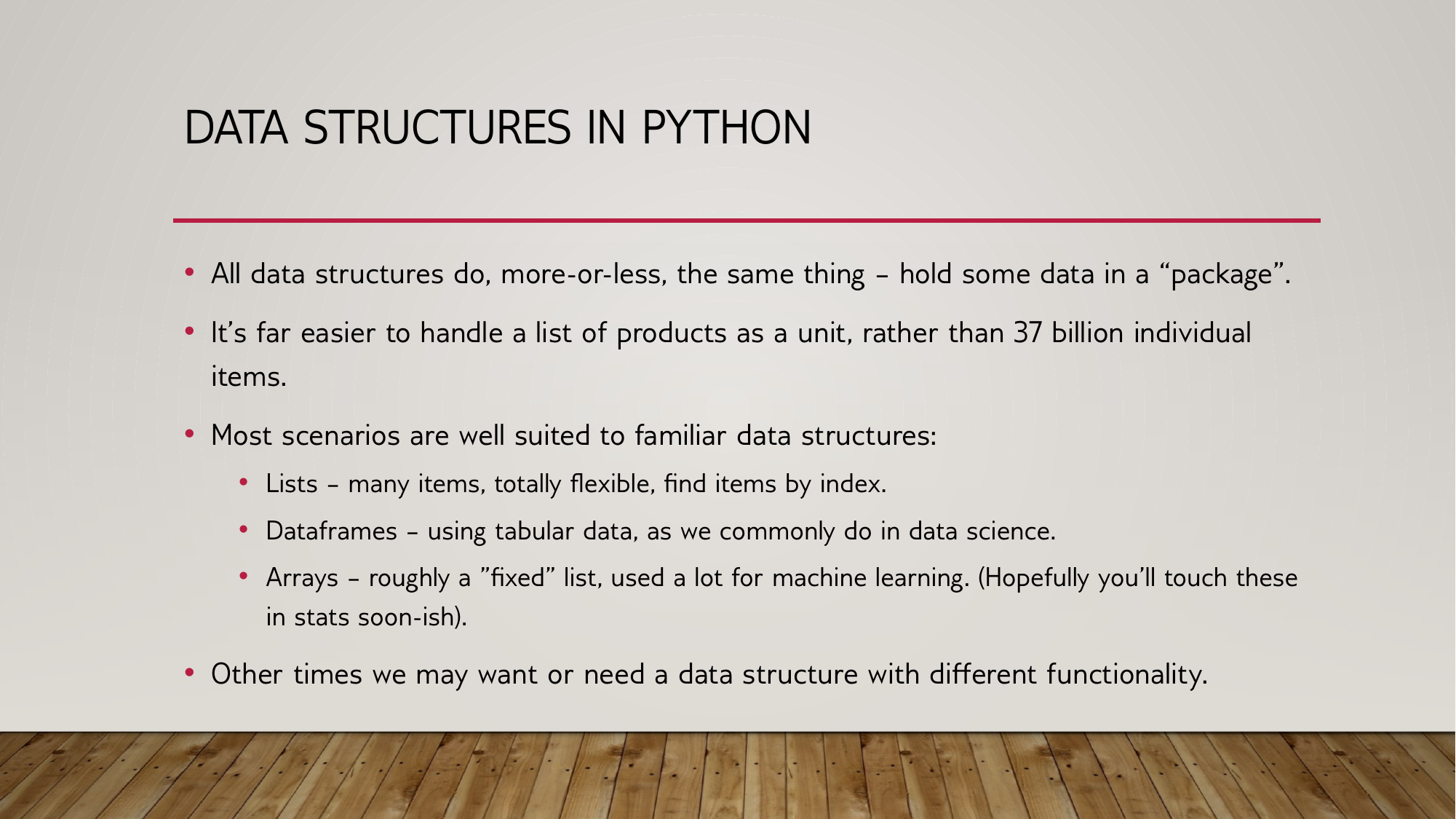

# Data Structures in Python
All data structures do, more-or-less, the same thing – hold some data in a “package”.
It’s far easier to handle a list of products as a unit, rather than 37 billion individual items.
Most scenarios are well suited to familiar data structures:
Lists – many items, totally flexible, find items by index.
Dataframes – using tabular data, as we commonly do in data science.
Arrays – roughly a ”fixed” list, used a lot for machine learning. (Hopefully you’ll touch these in stats soon-ish).
Other times we may want or need a data structure with different functionality.